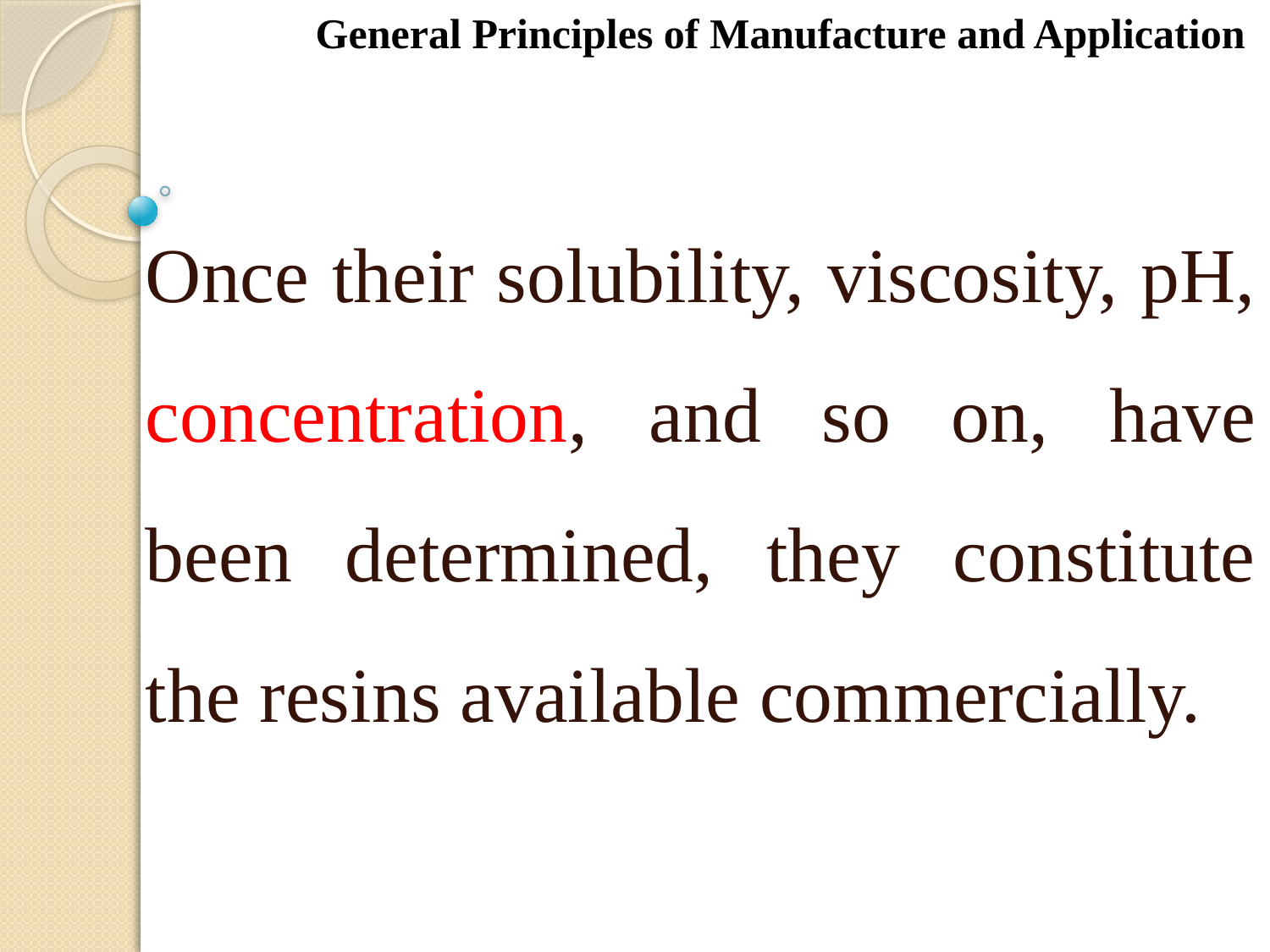

General Principles of Manufacture and Application
Once their solubility, viscosity, pH, concentration, and so on, have been determined, they constitute the resins available commercially.